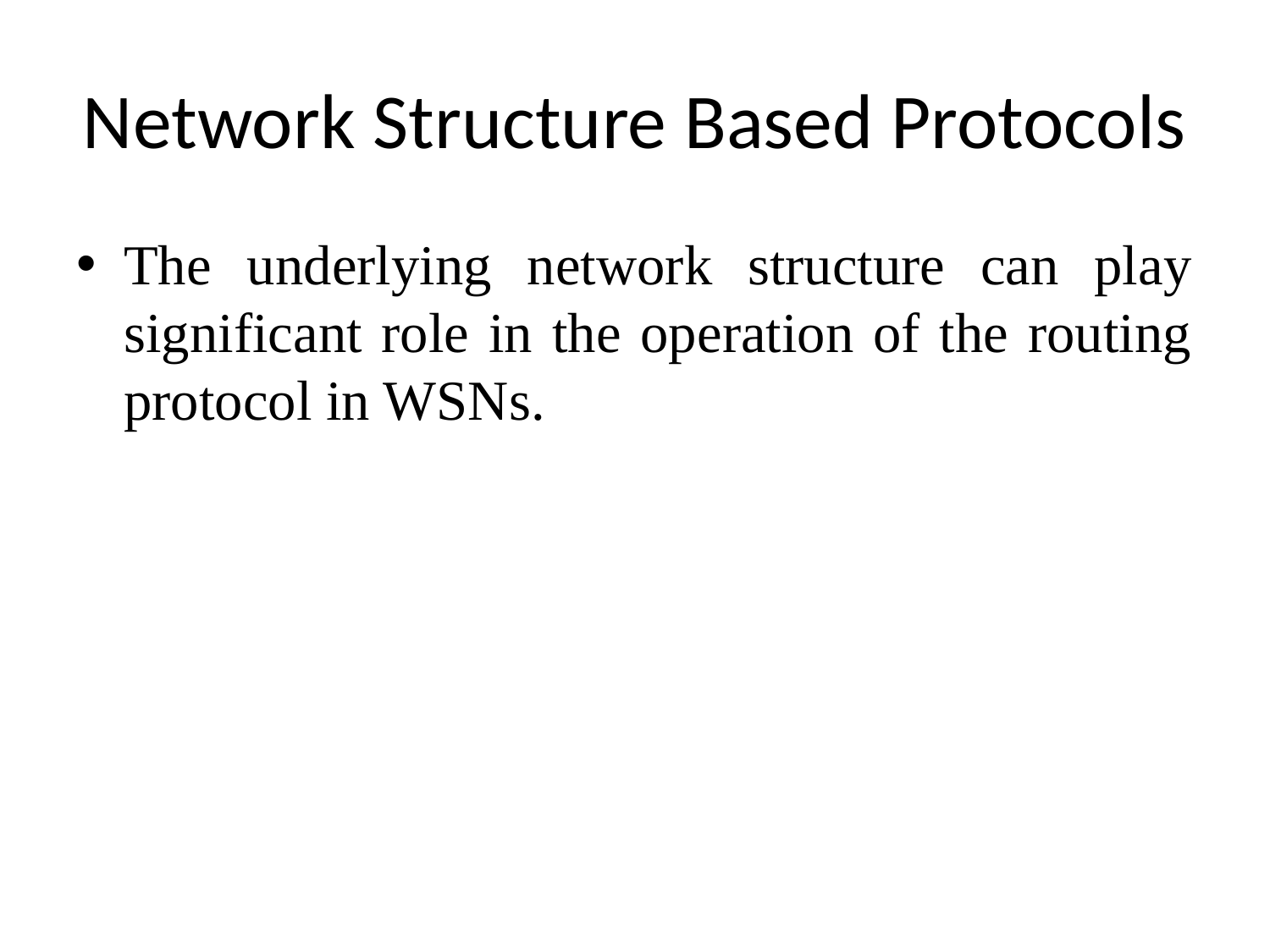

# Network Structure Based Protocols
The underlying network structure can play significant role in the operation of the routing protocol in WSNs.